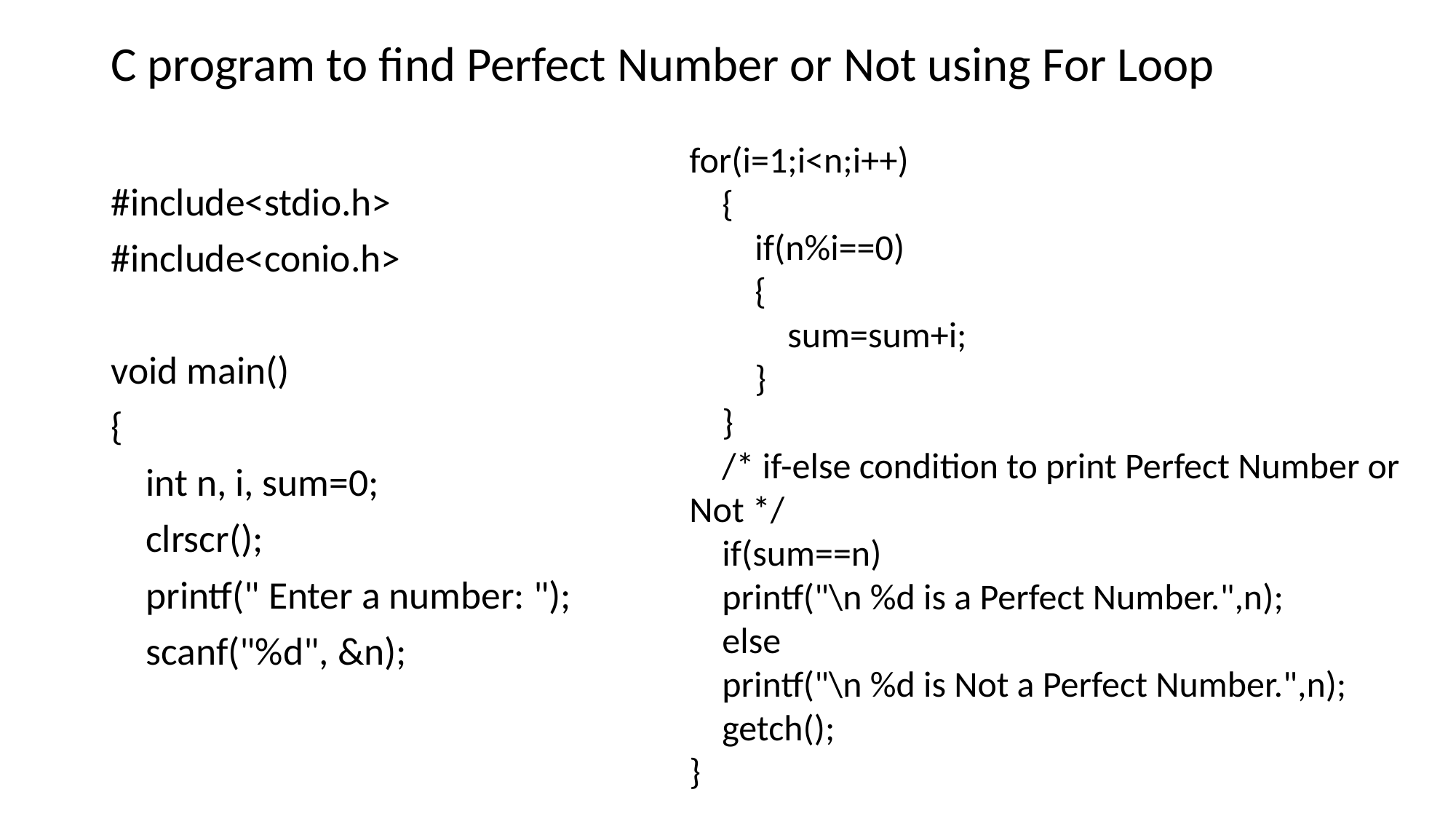

# C program to find Perfect Number or Not using For Loop
for(i=1;i<n;i++)
    {
        if(n%i==0)
        {
            sum=sum+i;
        }
    }
    /* if-else condition to print Perfect Number or Not */
    if(sum==n)
    printf("\n %d is a Perfect Number.",n);
    else
    printf("\n %d is Not a Perfect Number.",n);
    getch();
}
#include<stdio.h>
#include<conio.h>

void main()
{
    int n, i, sum=0;
    clrscr();
    printf(" Enter a number: ");
    scanf("%d", &n);